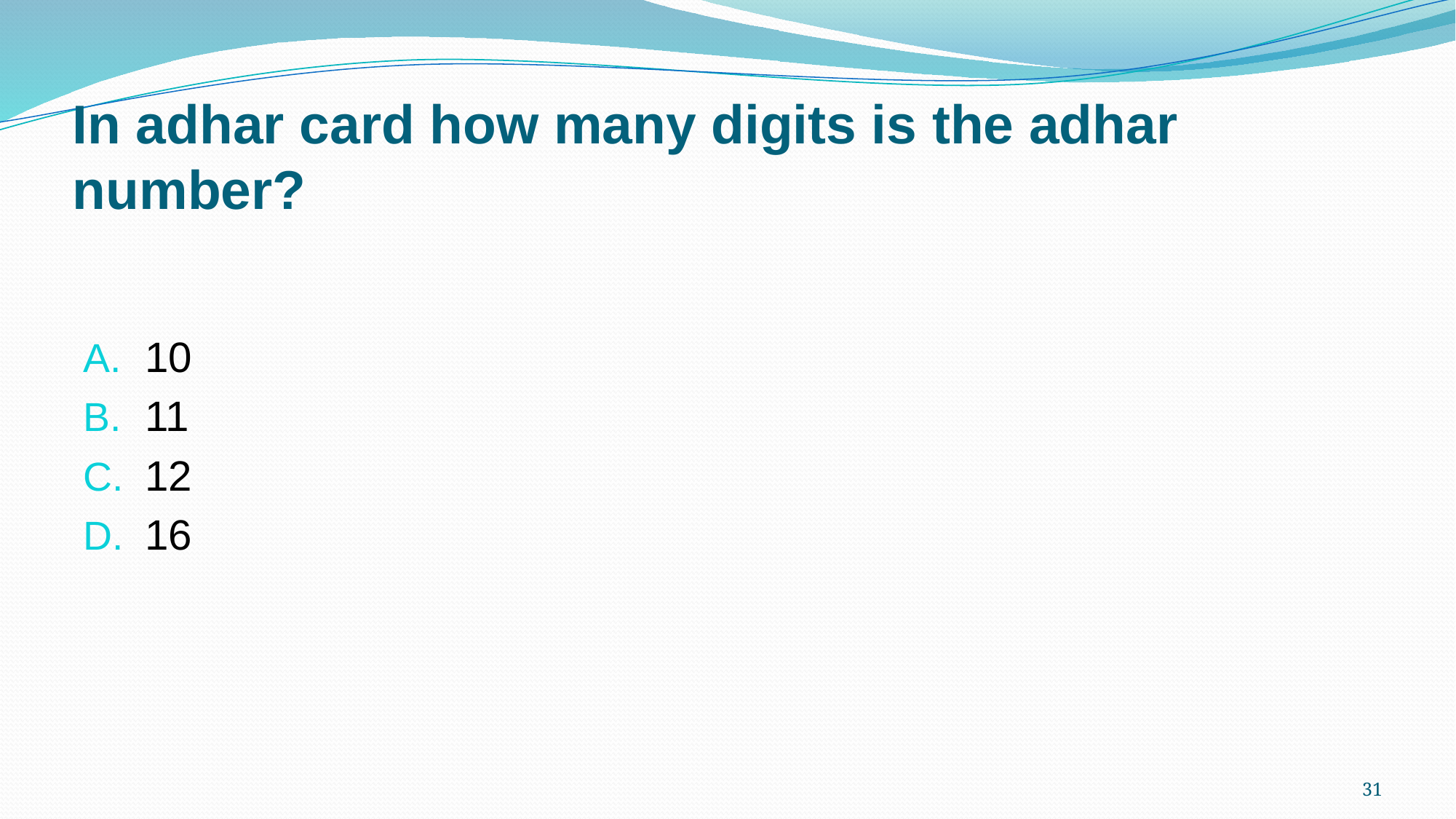

# In adhar card how many digits is the adhar number?
10
11
12
16
31